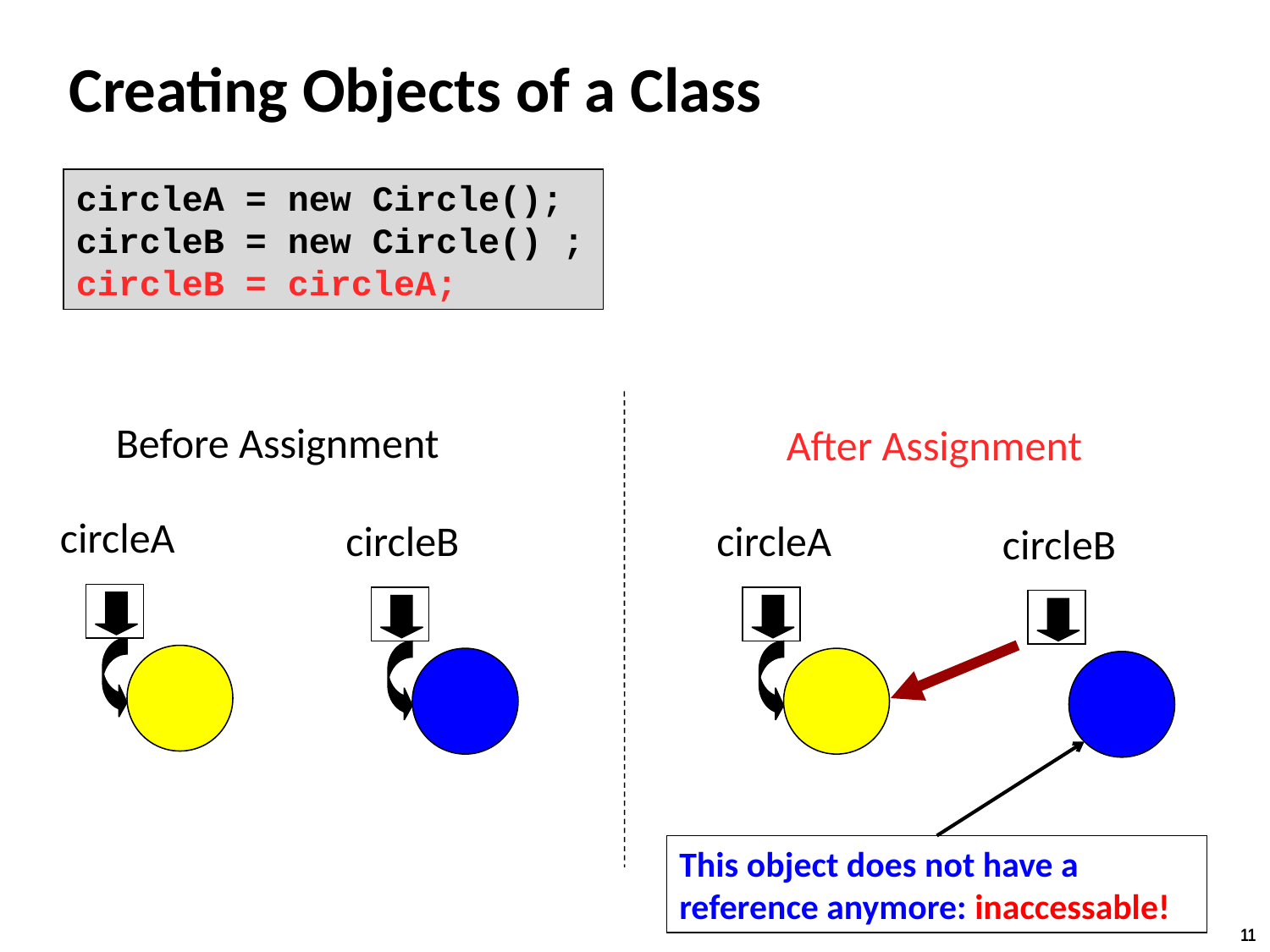

# Creating Objects of a Class
circleA = new Circle();
circleB = new Circle() ;
circleB = circleA;

Before Assignment
After Assignment
circleA

circleB
circleA

circleB

This object does not have a reference anymore: inaccessable!